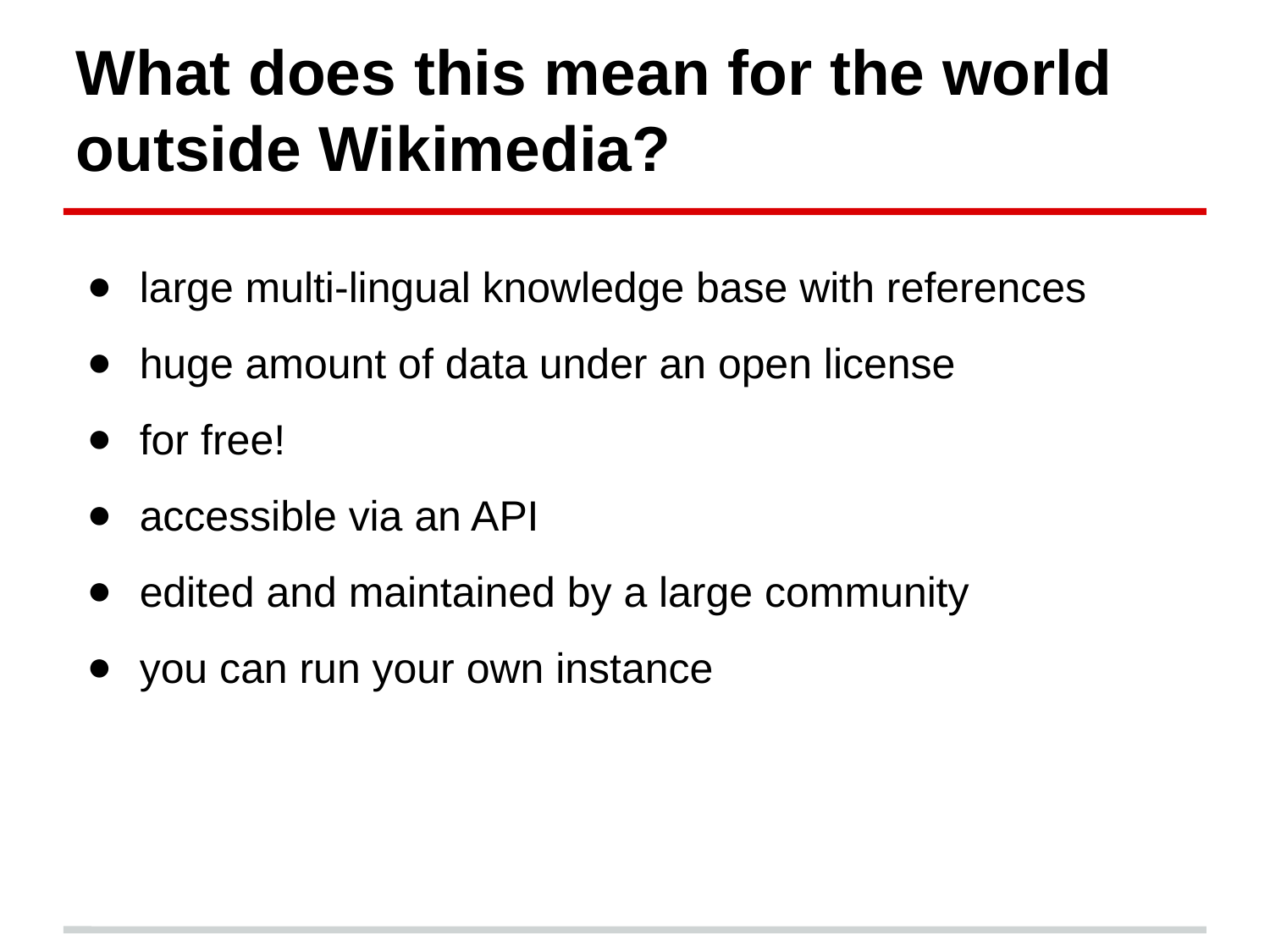

What does this mean for the world outside Wikimedia?
large multi-lingual knowledge base with references
huge amount of data under an open license
for free!
accessible via an API
edited and maintained by a large community
you can run your own instance